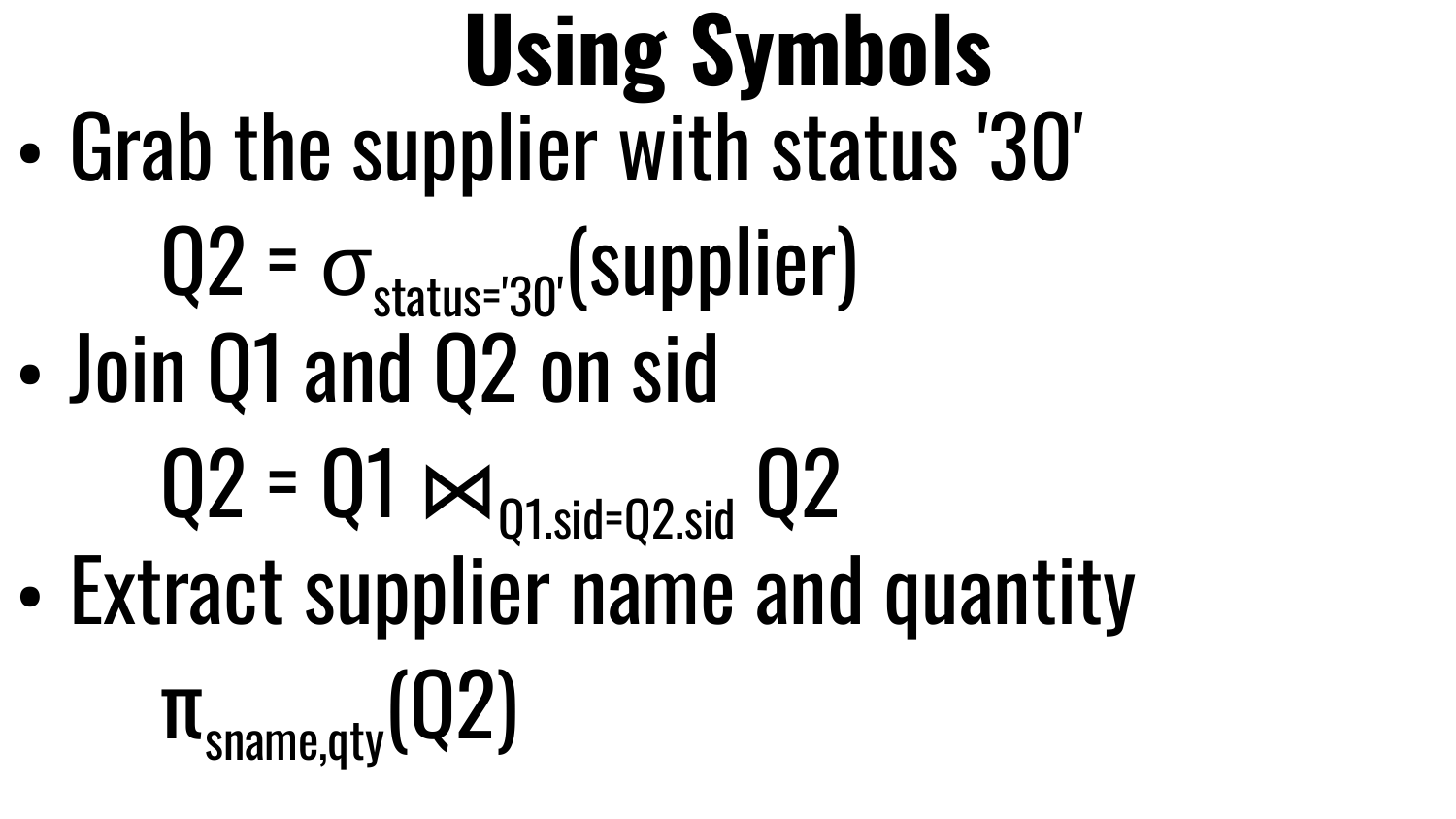

# Using Symbols
Grab the supplier with status '30'
	Q2 = σstatus='30'(supplier)
Join Q1 and Q2 on sid
	Q2 = Q1 ⋈Q1.sid=Q2.sid Q2
Extract supplier name and quantity
	πsname,qty(Q2)